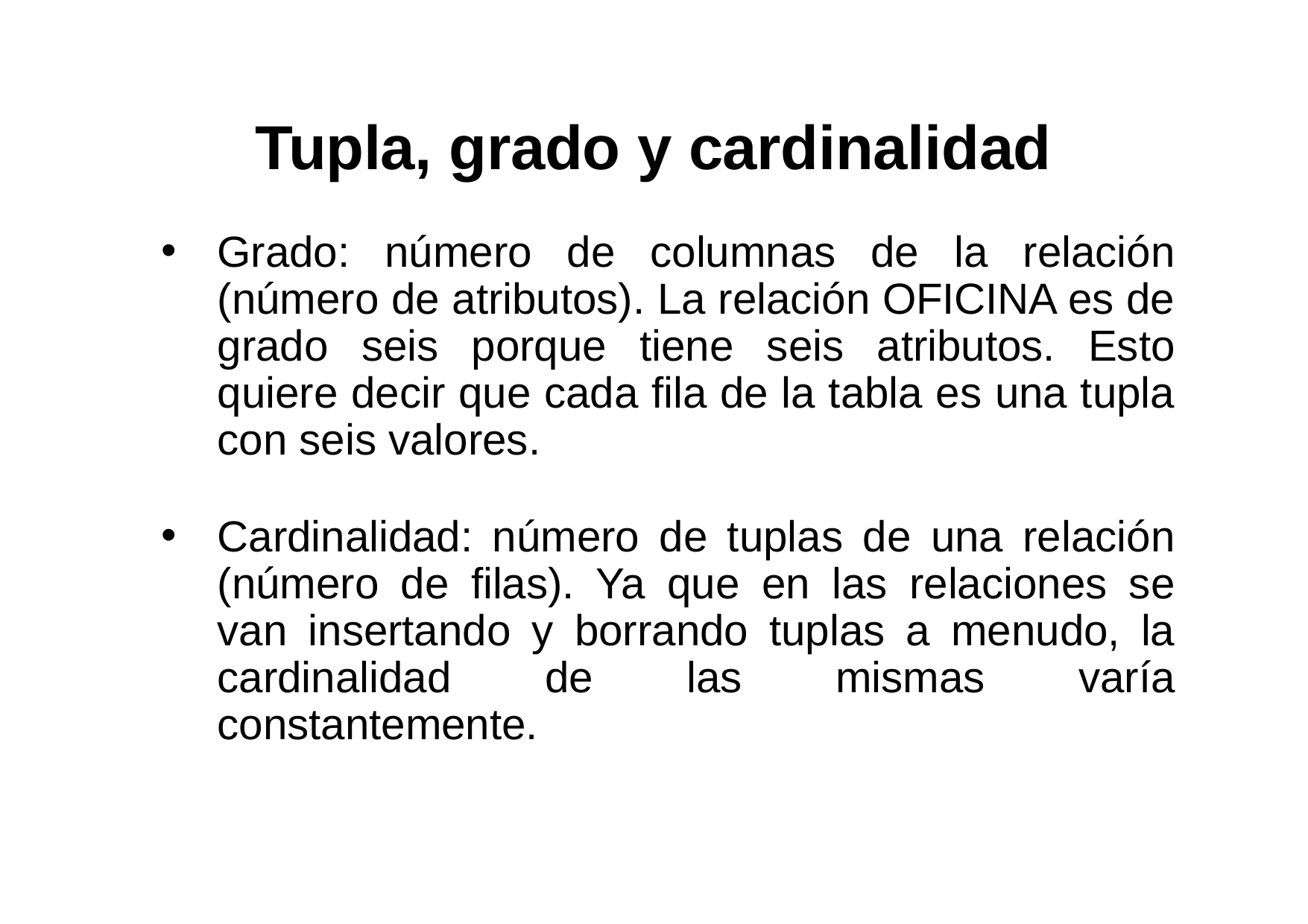

# Tupla, grado y cardinalidad
Grado: número de columnas de la relación (número de atributos). La relación OFICINA es de grado seis porque tiene seis atributos. Esto quiere decir que cada fila de la tabla es una tupla con seis valores.

Cardinalidad: número de tuplas de una relación (número de filas). Ya que en las relaciones se van insertando y borrando tuplas a menudo, la cardinalidad de las mismas varía constantemente.